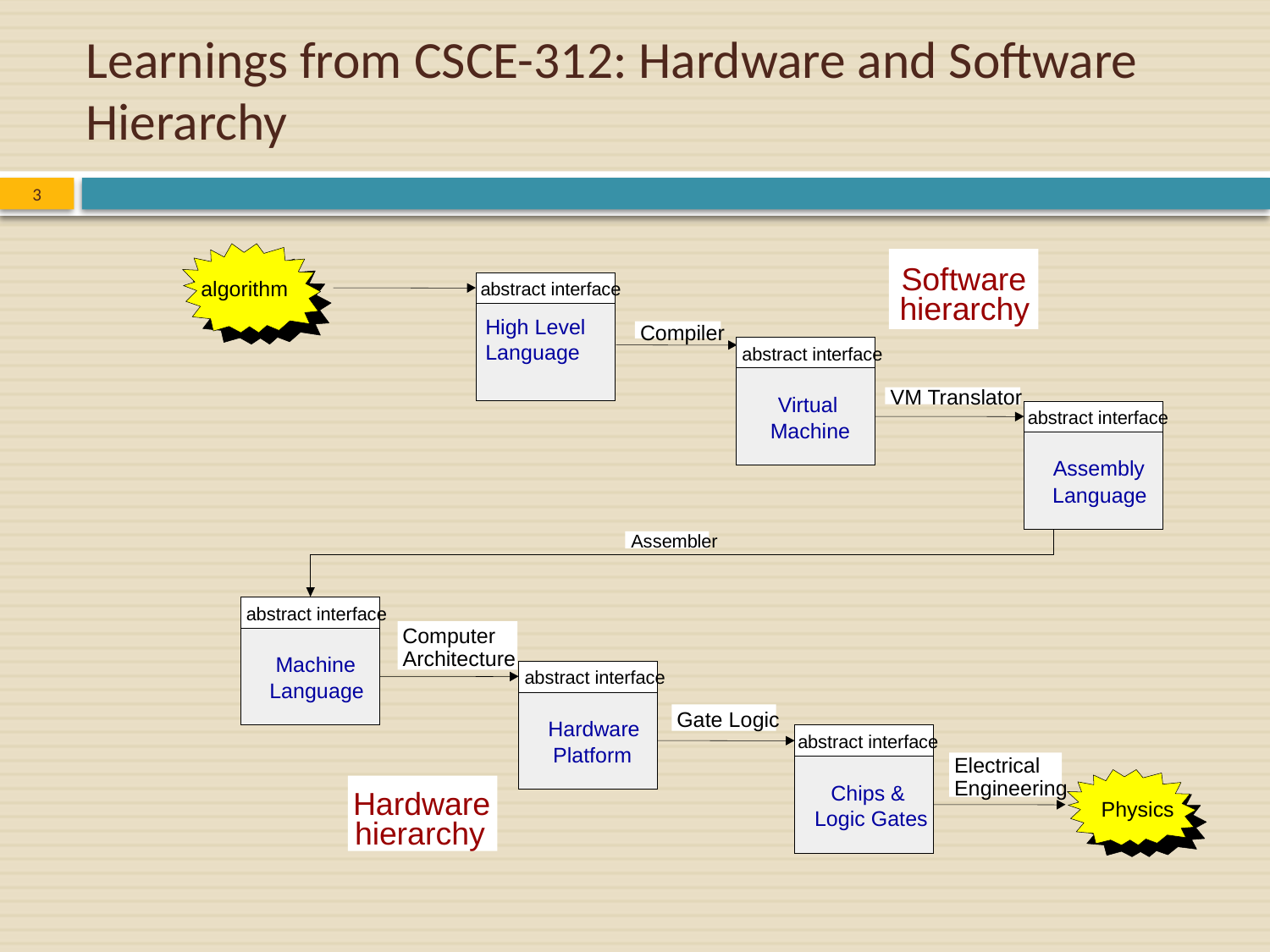

# Learnings from CSCE-312: Hardware and Software Hierarchy
3

algorithm

Software
hierarchy

abstract interface

Assembly
Language

abstract interface

High Level
Language

Compiler

abstract interface

Virtual
Machine
VM Translator

Assembler

abstract interface

Machine
Language

Hardware
hierarchy

Computer
Architecture

abstract interface

Hardware
Platform

Gate Logic

abstract interface

Chips &
Logic Gates
Electrical

Engineering

Physics